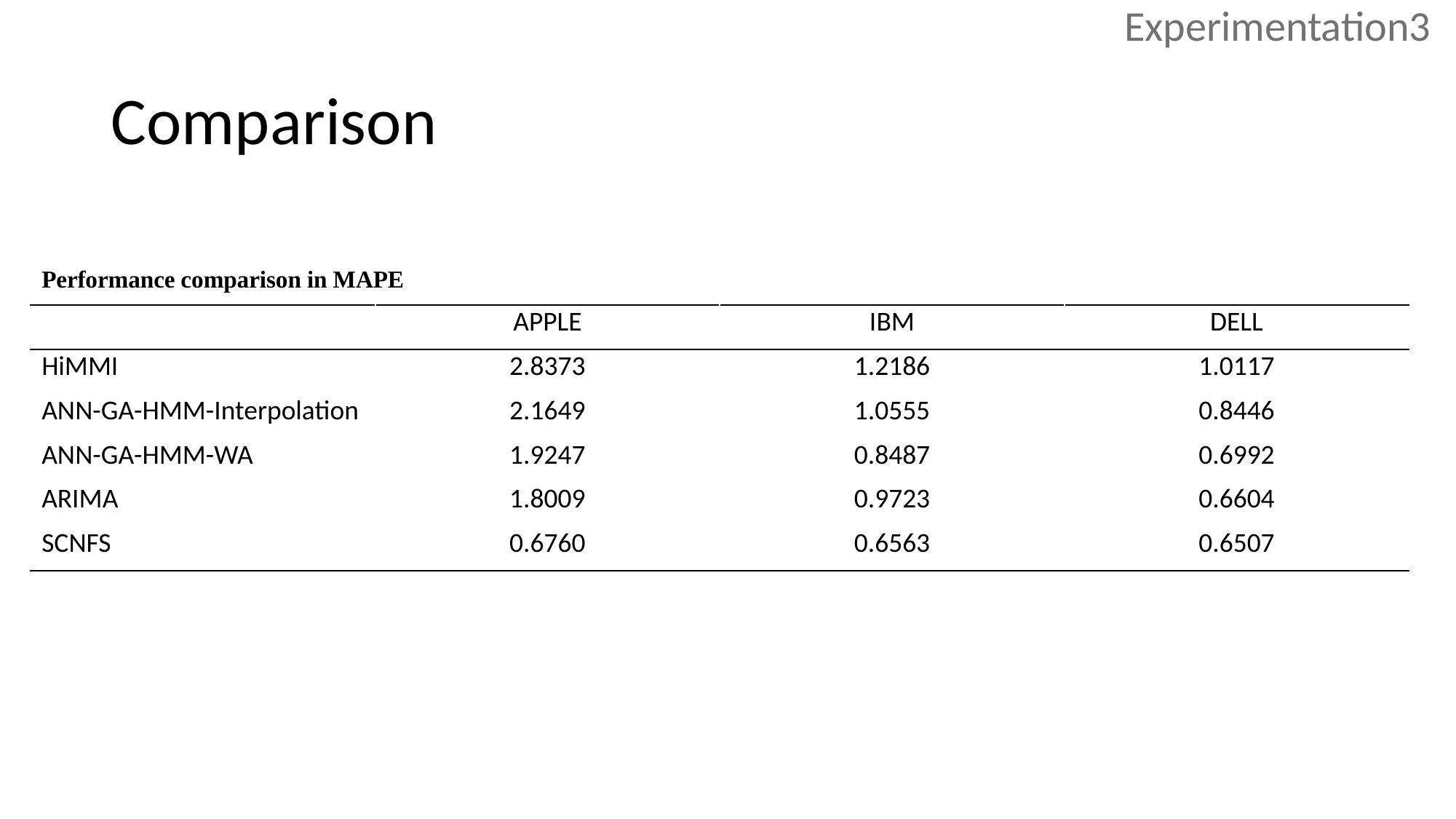

Experimentation3
# Comparison
| Performance comparison in MAPE |  |  |  |
| --- | --- | --- | --- |
|  | APPLE | IBM | DELL |
| HiMMI | 2.8373 | 1.2186 | 1.0117 |
| ANN-GA-HMM-Interpolation | 2.1649 | 1.0555 | 0.8446 |
| ANN-GA-HMM-WA | 1.9247 | 0.8487 | 0.6992 |
| ARIMA | 1.8009 | 0.9723 | 0.6604 |
| SCNFS | 0.6760 | 0.6563 | 0.6507 |